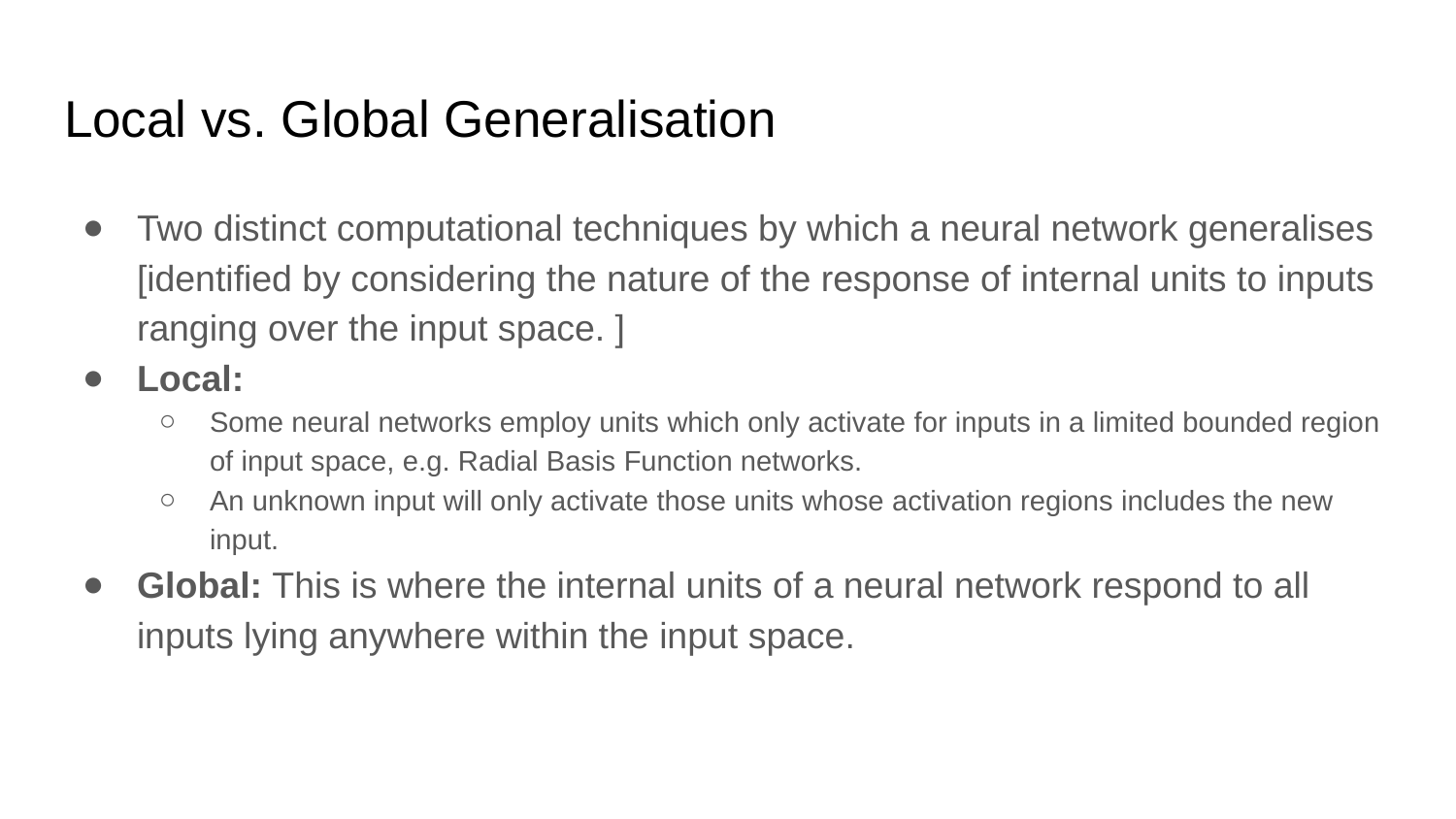

# Local vs. Global Generalisation
Two distinct computational techniques by which a neural network generalises
[identified by considering the nature of the response of internal units to inputs ranging over the input space. ]
Local:
Some neural networks employ units which only activate for inputs in a limited bounded region of input space, e.g. Radial Basis Function networks.
An unknown input will only activate those units whose activation regions includes the new input.
Global: This is where the internal units of a neural network respond to all inputs lying anywhere within the input space.